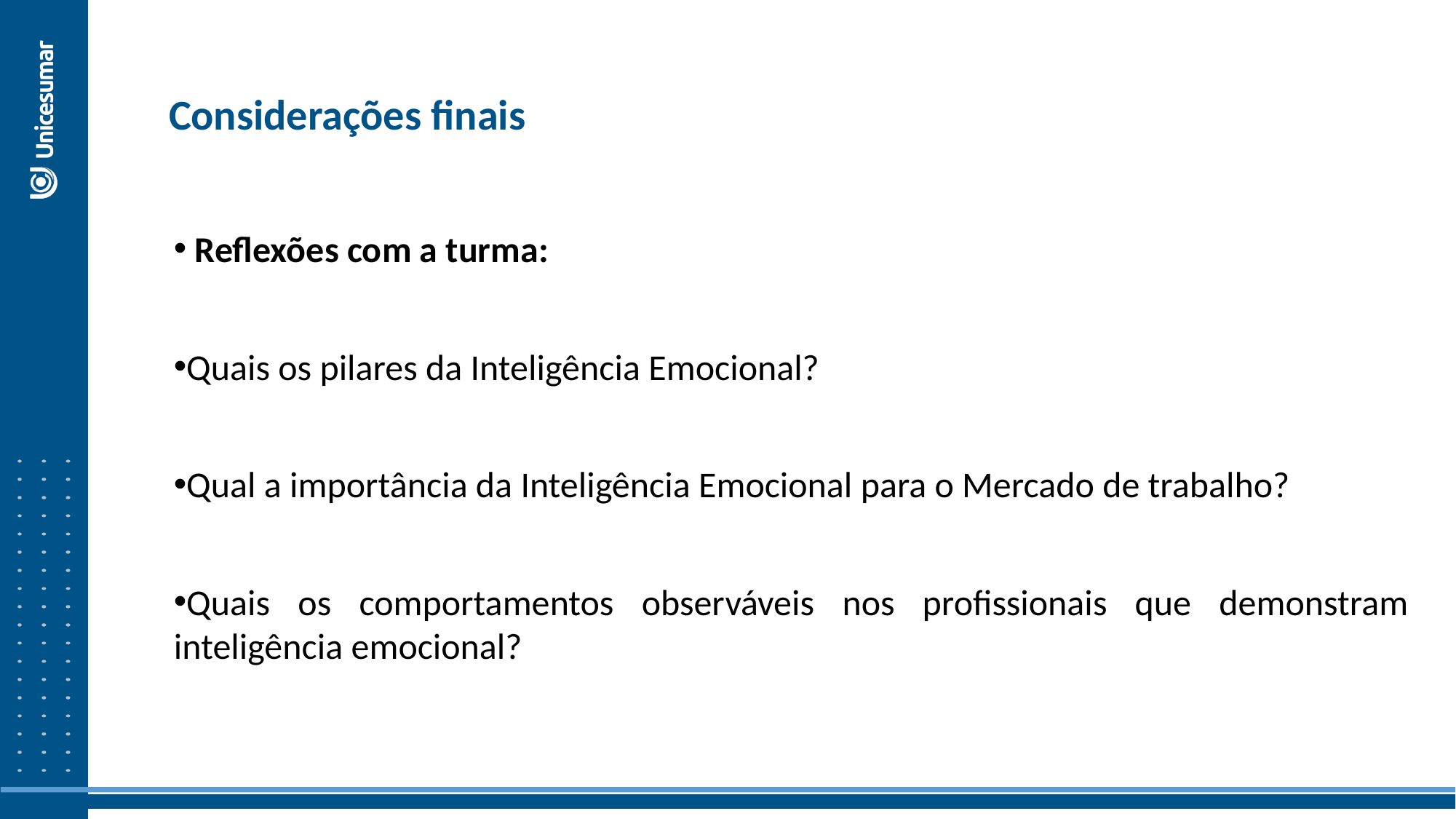

Considerações finais
 Reflexões com a turma:

Quais os pilares da Inteligência Emocional?

Qual a importância da Inteligência Emocional para o Mercado de trabalho?

Quais os comportamentos observáveis nos profissionais que demonstram inteligência emocional?